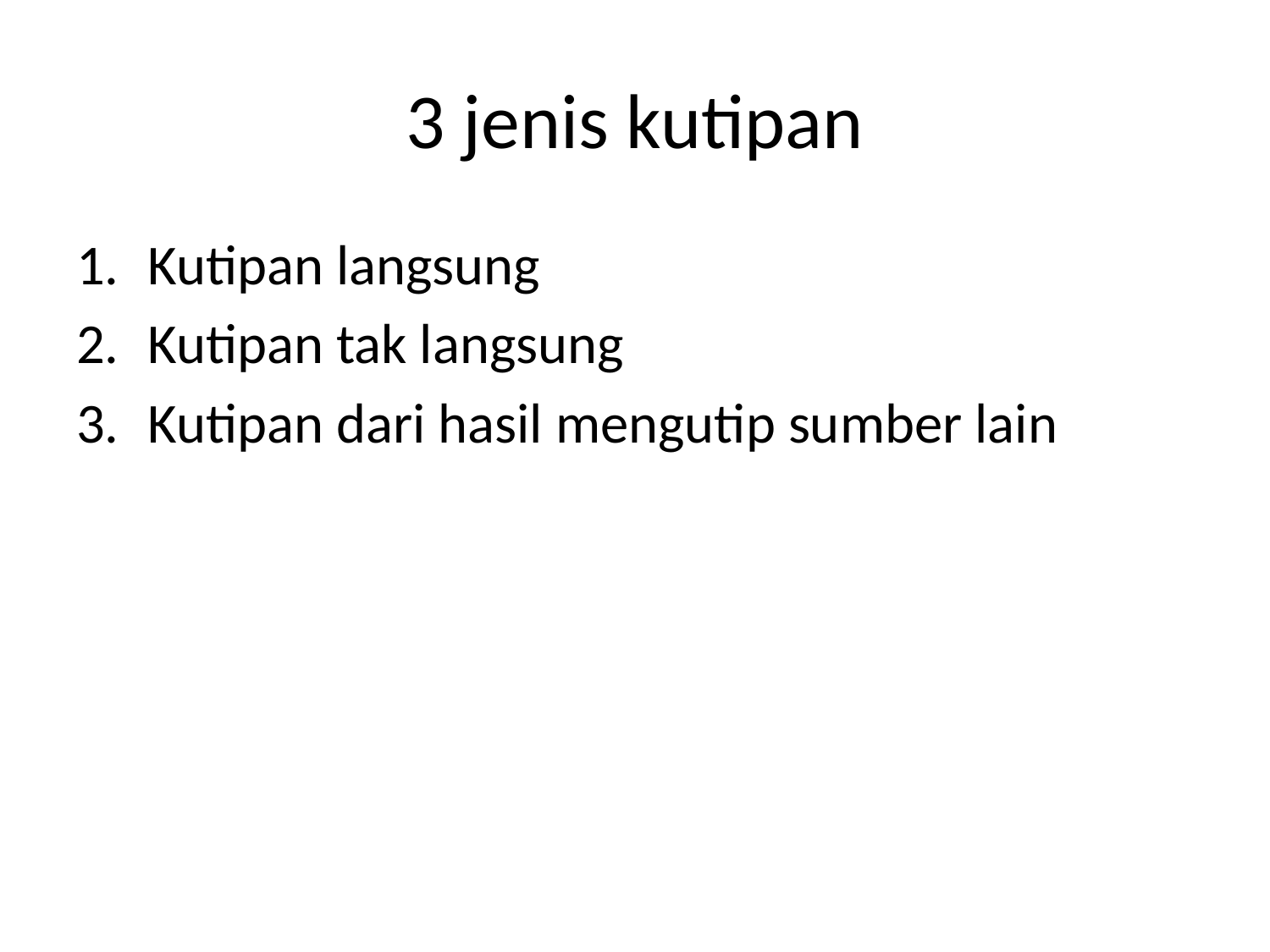

# 3 jenis kutipan
Kutipan langsung
Kutipan tak langsung
Kutipan dari hasil mengutip sumber lain